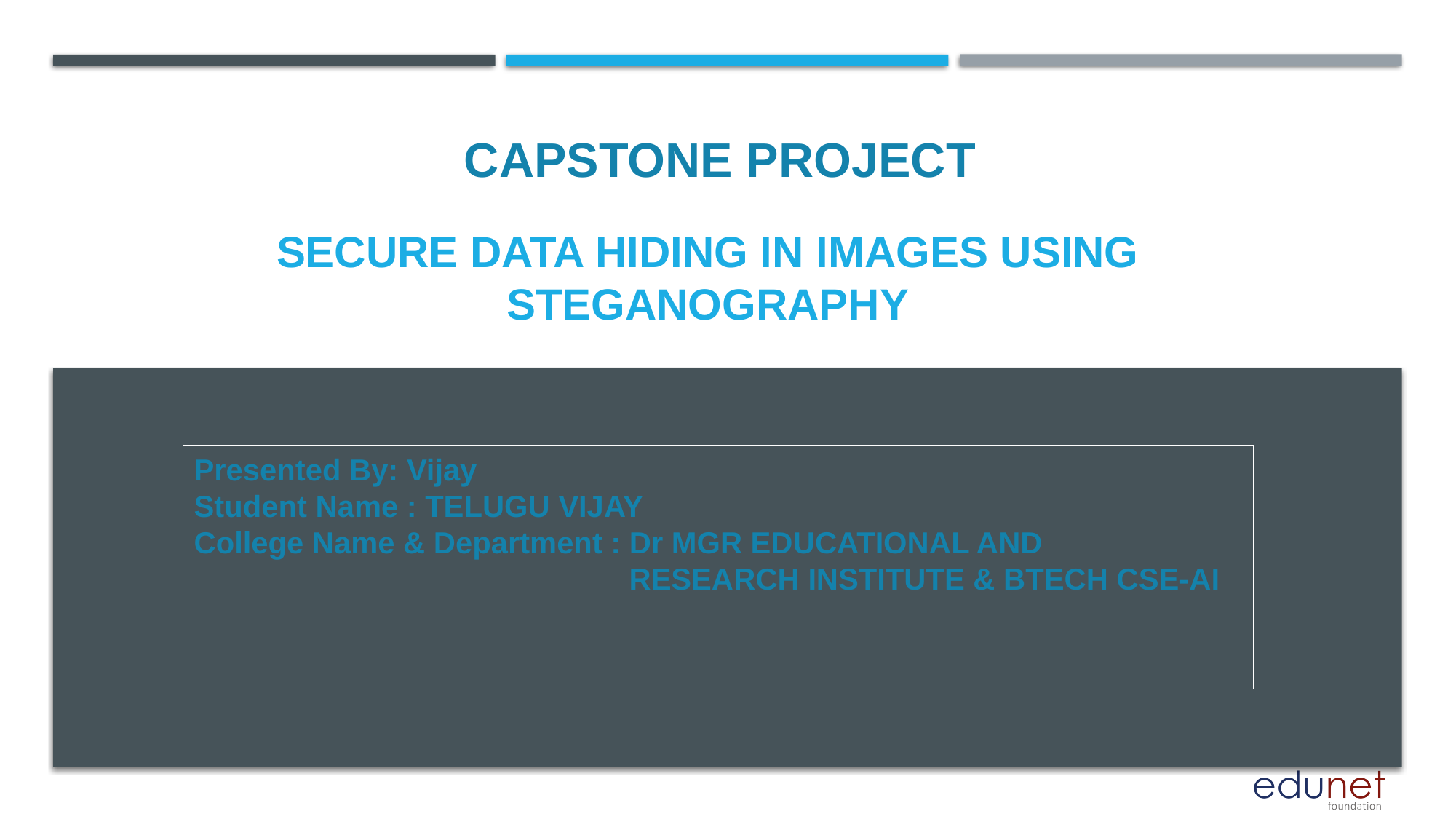

CAPSTONE PROJECT
# Secure data hiding in images using steganography
Presented By: Vijay
Student Name : TELUGU VIJAY
College Name & Department : Dr MGR EDUCATIONAL AND
                                                    RESEARCH INSTITUTE & BTECH CSE-AI